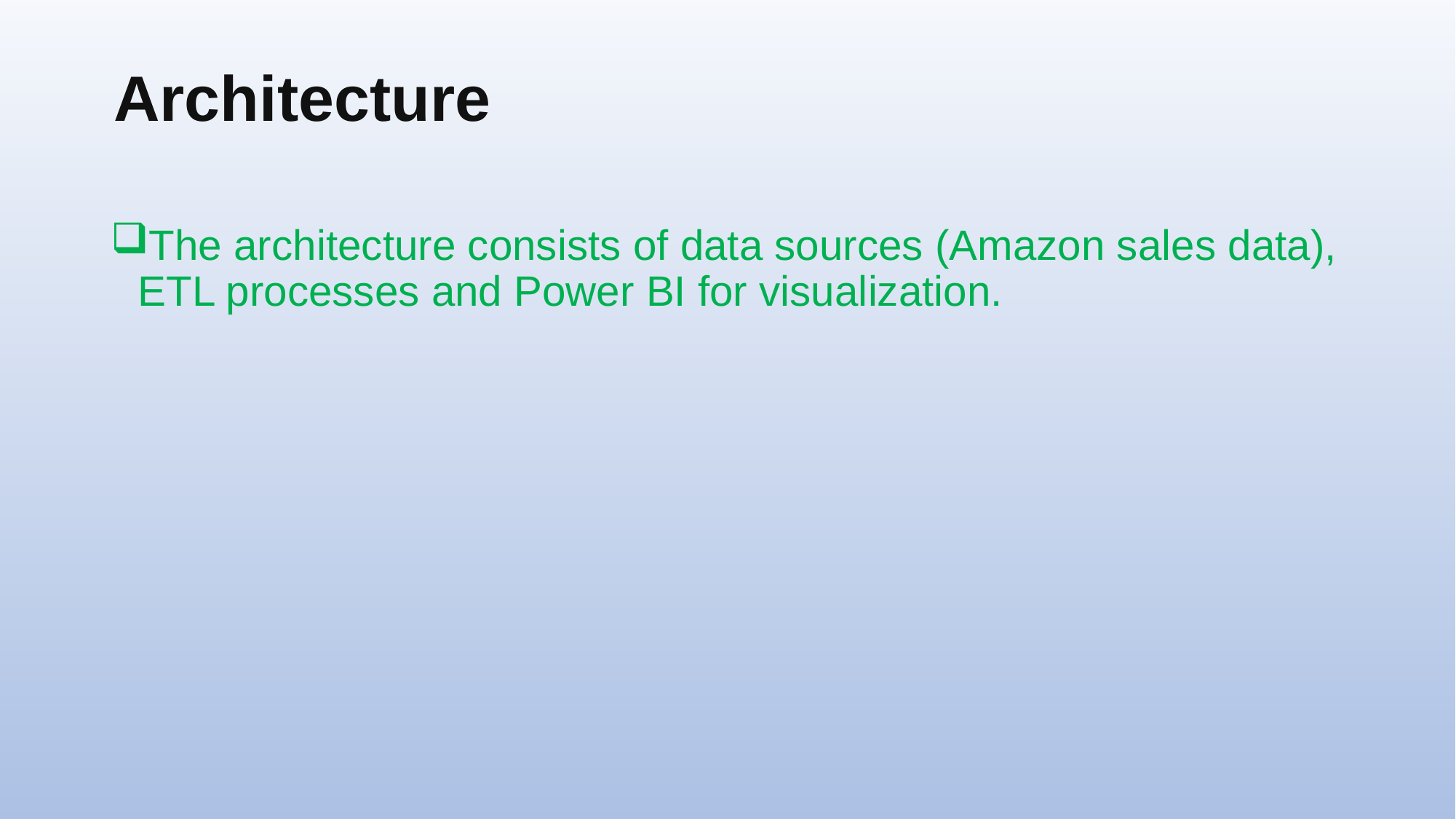

# Architecture
The architecture consists of data sources (Amazon sales data), ETL processes and Power BI for visualization.